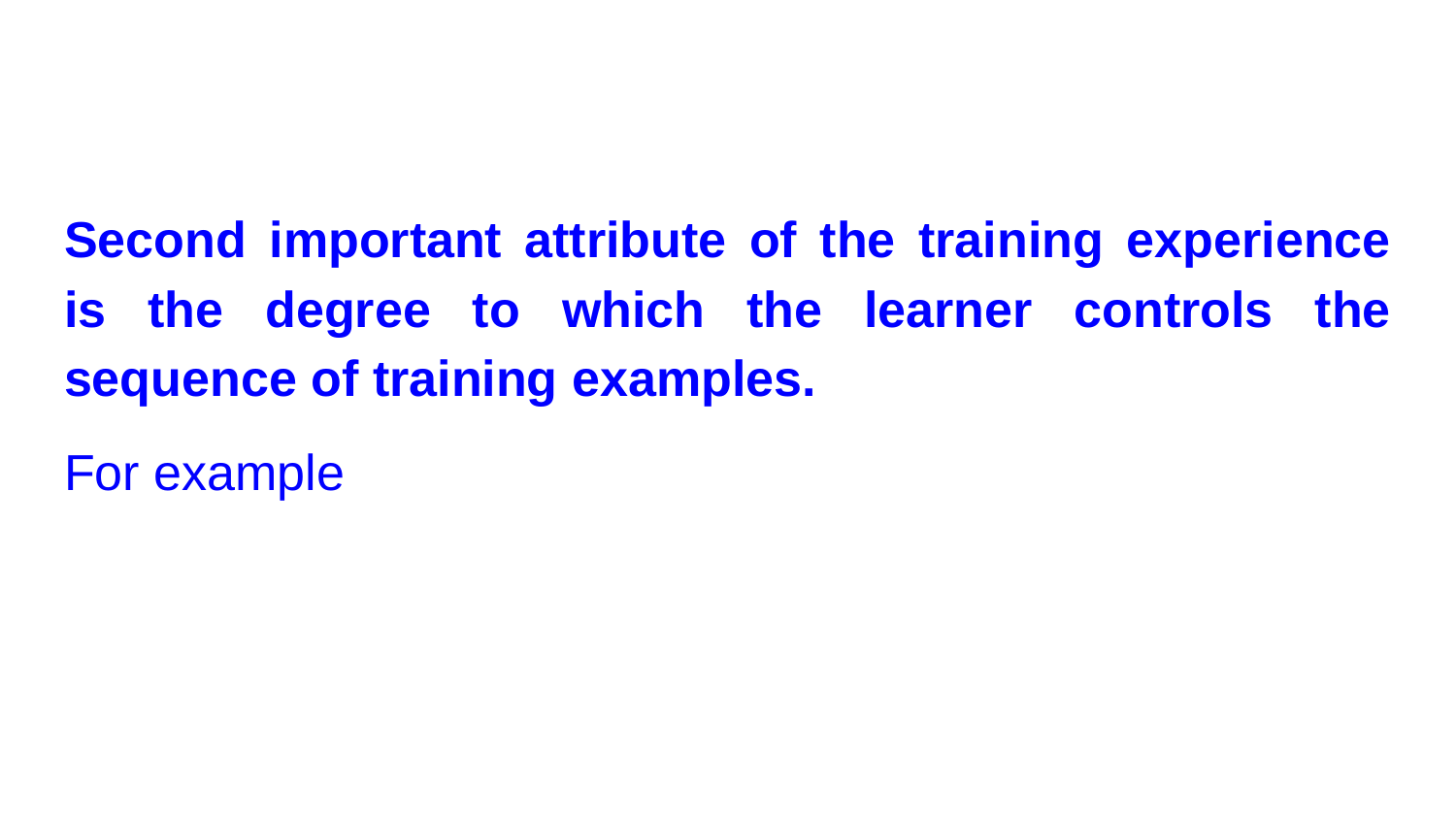

#
Second important attribute of the training experience is the degree to which the learner controls the sequence of training examples.
For example